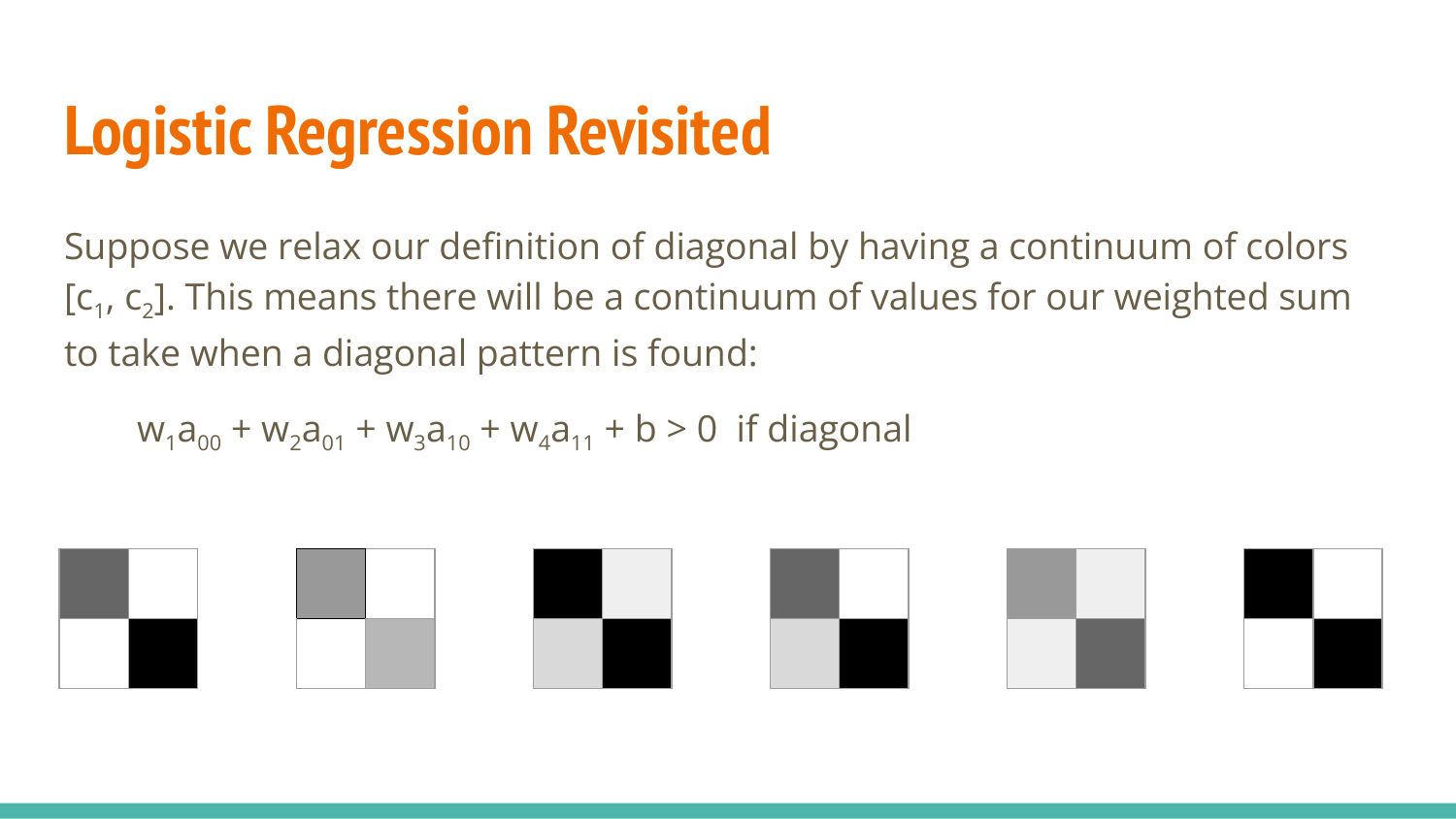

# Logistic Regression Revisited
Suppose we relax our definition of diagonal by having a continuum of colors [c1, c2]. This means there will be a continuum of values for our weighted sum to take when a diagonal pattern is found:
w1a00 + w2a01 + w3a10 + w4a11 + b > 0  if diagonal
|  |  |
| --- | --- |
|  |  |
|  |  |
| --- | --- |
|  |  |
|  |  |
| --- | --- |
|  |  |
|  |  |
| --- | --- |
|  |  |
|  |  |
| --- | --- |
|  |  |
|  |  |
| --- | --- |
|  |  |